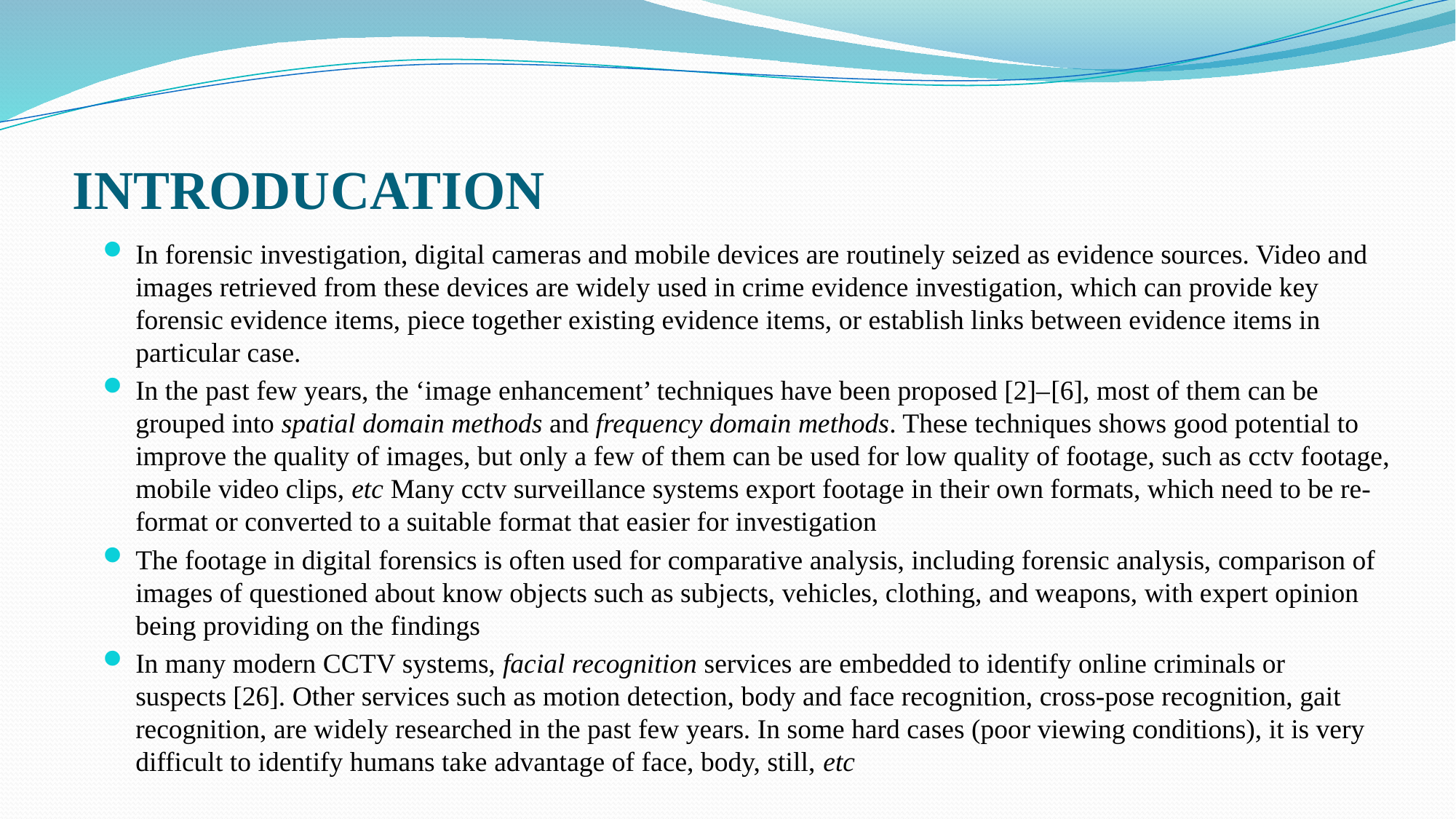

# INTRODUCATION
In forensic investigation, digital cameras and mobile devices are routinely seized as evidence sources. Video and images retrieved from these devices are widely used in crime evidence investigation, which can provide key forensic evidence items, piece together existing evidence items, or establish links between evidence items in particular case.
In the past few years, the ‘image enhancement’ techniques have been proposed [2]–​[6], most of them can be grouped into spatial domain methods and frequency domain methods. These techniques shows good potential to improve the quality of images, but only a few of them can be used for low quality of footage, such as cctv footage, mobile video clips, etc Many cctv surveillance systems export footage in their own formats, which need to be re-format or converted to a suitable format that easier for investigation
The footage in digital forensics is often used for comparative analysis, including forensic analysis, comparison of images of questioned about know objects such as subjects, vehicles, clothing, and weapons, with expert opinion being providing on the findings
In many modern CCTV systems, facial recognition services are embedded to identify online criminals or suspects [26]. Other services such as motion detection, body and face recognition, cross-pose recognition, gait recognition, are widely researched in the past few years. In some hard cases (poor viewing conditions), it is very difficult to identify humans take advantage of face, body, still, etc